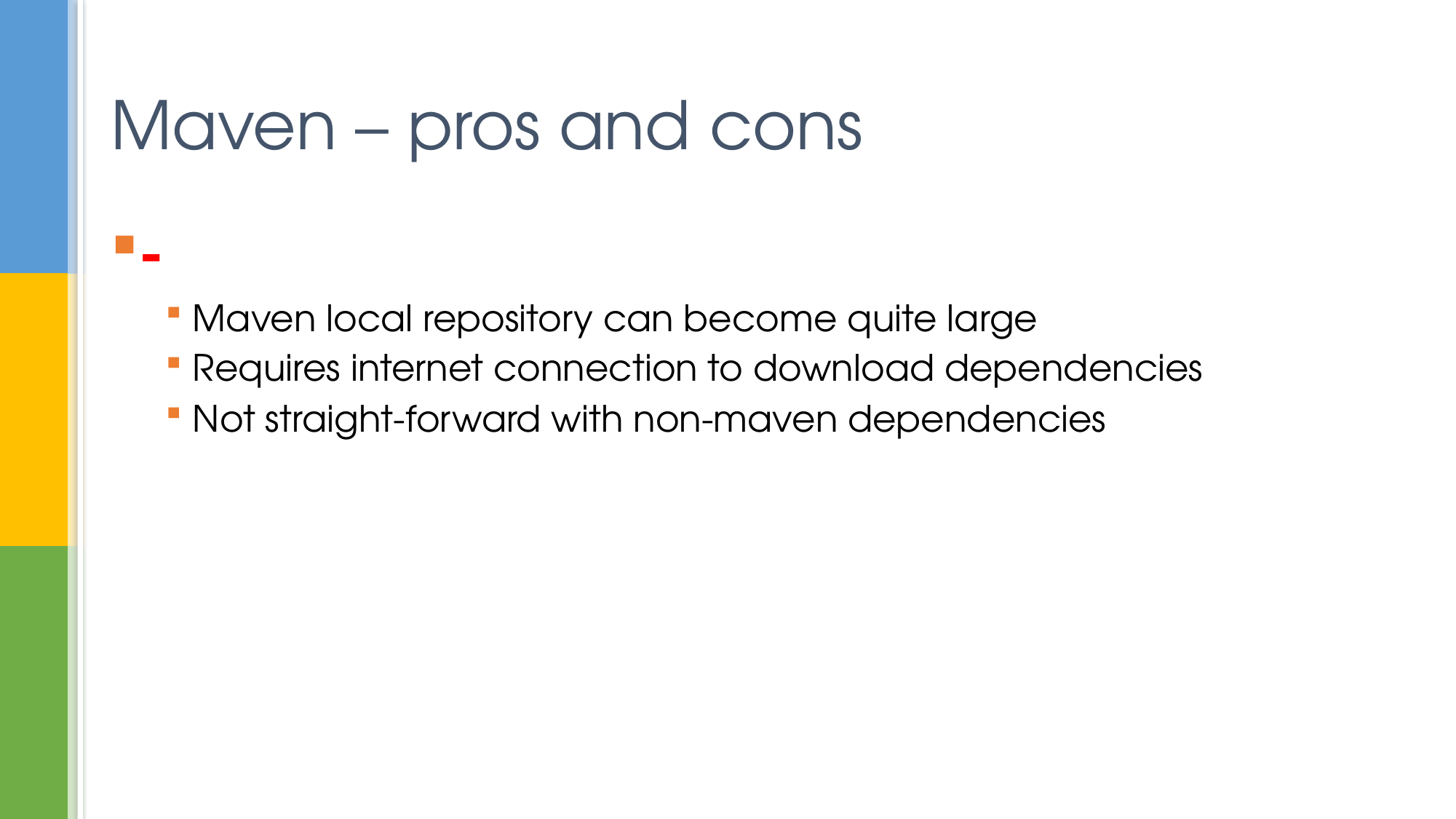

# Maven – pros and cons
-
Maven local repository can become quite large
Requires internet connection to download dependencies
Not straight-forward with non-maven dependencies